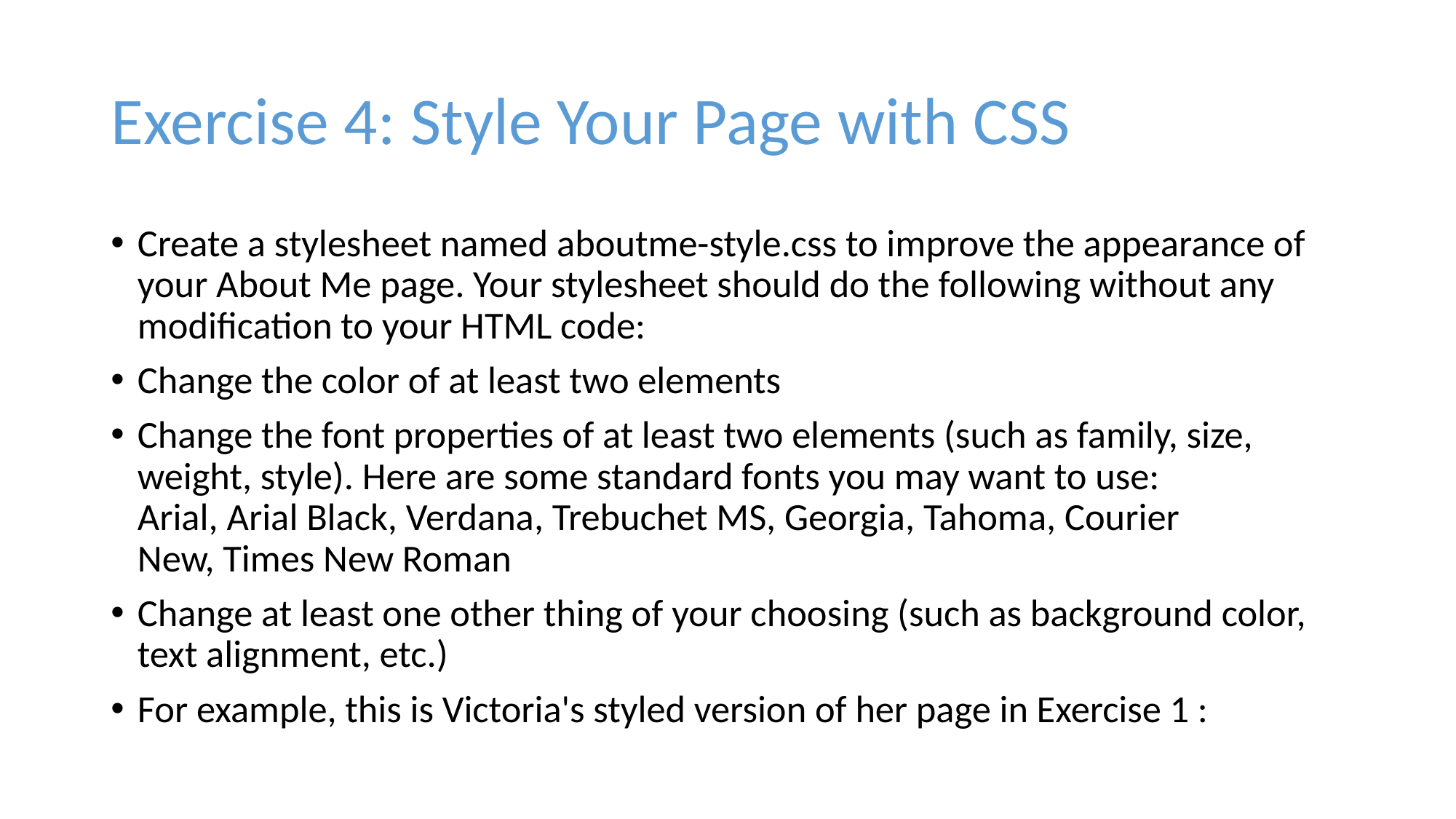

# Exercise 4: Style Your Page with CSS
Create a stylesheet named aboutme-style.css to improve the appearance of your About Me page. Your stylesheet should do the following without any modification to your HTML code:
Change the color of at least two elements
Change the font properties of at least two elements (such as family, size, weight, style). Here are some standard fonts you may want to use:
Arial, Arial Black, Verdana, Trebuchet MS, Georgia, Tahoma, Courier New, Times New Roman
Change at least one other thing of your choosing (such as background color, text alignment, etc.)
For example, this is Victoria's styled version of her page in Exercise 1 :